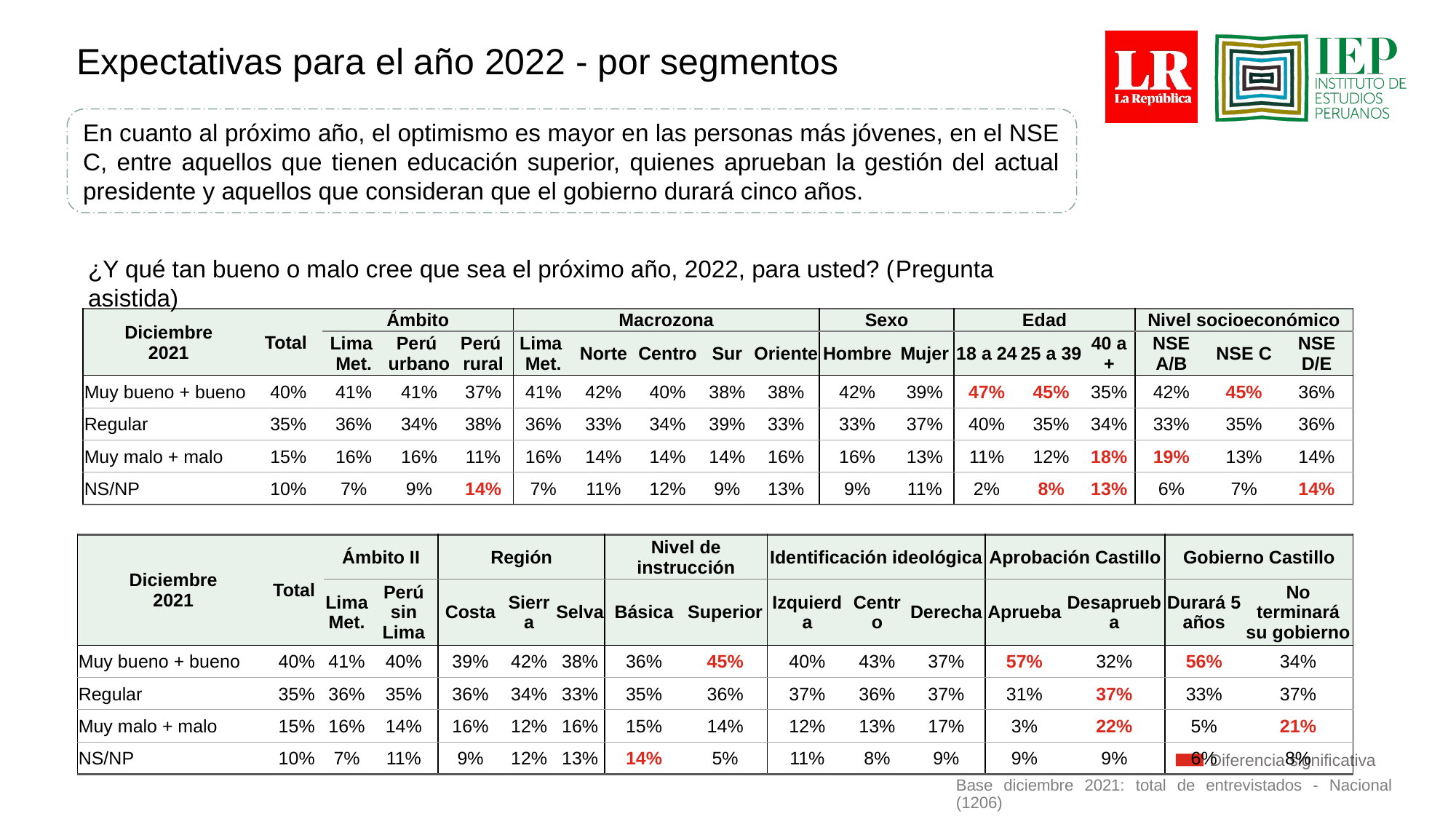

Expectativas para el año 2022 - por segmentos
En cuanto al próximo año, el optimismo es mayor en las personas más jóvenes, en el NSE C, entre aquellos que tienen educación superior, quienes aprueban la gestión del actual presidente y aquellos que consideran que el gobierno durará cinco años.
¿Y qué tan bueno o malo cree que sea el próximo año, 2022, para usted? (Pregunta asistida)
| Diciembre 2021 | Total | Ámbito |  |  | Macrozona |  |  |  |  | Sexo |  | Edad |  |  | Nivel socioeconómico |  |  |
| --- | --- | --- | --- | --- | --- | --- | --- | --- | --- | --- | --- | --- | --- | --- | --- | --- | --- |
|  |  | Lima Met. | Perú urbano | Perú rural | Lima Met. | Norte | Centro | Sur | Oriente | Hombre | Mujer | 18 a 24 | 25 a 39 | 40 a + | NSE A/B | NSE C | NSE D/E |
| Muy bueno + bueno | 40% | 41% | 41% | 37% | 41% | 42% | 40% | 38% | 38% | 42% | 39% | 47% | 45% | 35% | 42% | 45% | 36% |
| Regular | 35% | 36% | 34% | 38% | 36% | 33% | 34% | 39% | 33% | 33% | 37% | 40% | 35% | 34% | 33% | 35% | 36% |
| Muy malo + malo | 15% | 16% | 16% | 11% | 16% | 14% | 14% | 14% | 16% | 16% | 13% | 11% | 12% | 18% | 19% | 13% | 14% |
| NS/NP | 10% | 7% | 9% | 14% | 7% | 11% | 12% | 9% | 13% | 9% | 11% | 2% | 8% | 13% | 6% | 7% | 14% |
| Diciembre 2021 | Total | Ámbito II |  | Región |  |  | Nivel de instrucción |  | Identificación ideológica |  |  | Aprobación Castillo |  | Gobierno Castillo |  |
| --- | --- | --- | --- | --- | --- | --- | --- | --- | --- | --- | --- | --- | --- | --- | --- |
|  |  | Lima Met. | Perú sin Lima | Costa | Sierra | Selva | Básica | Superior | Izquierda | Centro | Derecha | Aprueba | Desaprueba | Durará 5 años | No terminará su gobierno |
| Muy bueno + bueno | 40% | 41% | 40% | 39% | 42% | 38% | 36% | 45% | 40% | 43% | 37% | 57% | 32% | 56% | 34% |
| Regular | 35% | 36% | 35% | 36% | 34% | 33% | 35% | 36% | 37% | 36% | 37% | 31% | 37% | 33% | 37% |
| Muy malo + malo | 15% | 16% | 14% | 16% | 12% | 16% | 15% | 14% | 12% | 13% | 17% | 3% | 22% | 5% | 21% |
| NS/NP | 10% | 7% | 11% | 9% | 12% | 13% | 14% | 5% | 11% | 8% | 9% | 9% | 9% | 6% | 8% |
 Diferencia significativa